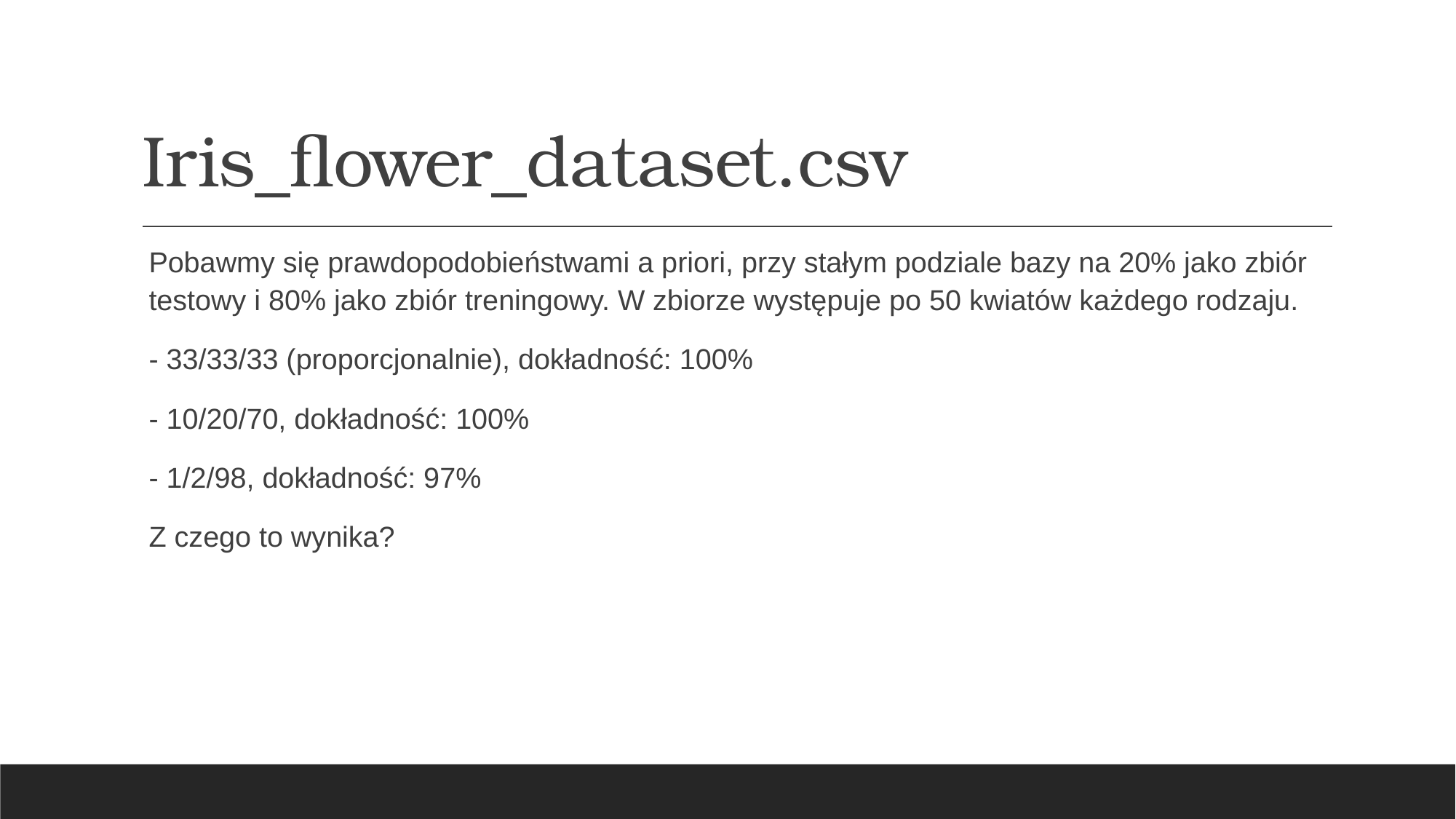

# Iris_flower_dataset.csv
Pobawmy się prawdopodobieństwami a priori, przy stałym podziale bazy na 20% jako zbiór testowy i 80% jako zbiór treningowy. W zbiorze występuje po 50 kwiatów każdego rodzaju.
- 33/33/33 (proporcjonalnie), dokładność: 100%
- 10/20/70, dokładność: 100%
- 1/2/98, dokładność: 97%
Z czego to wynika?